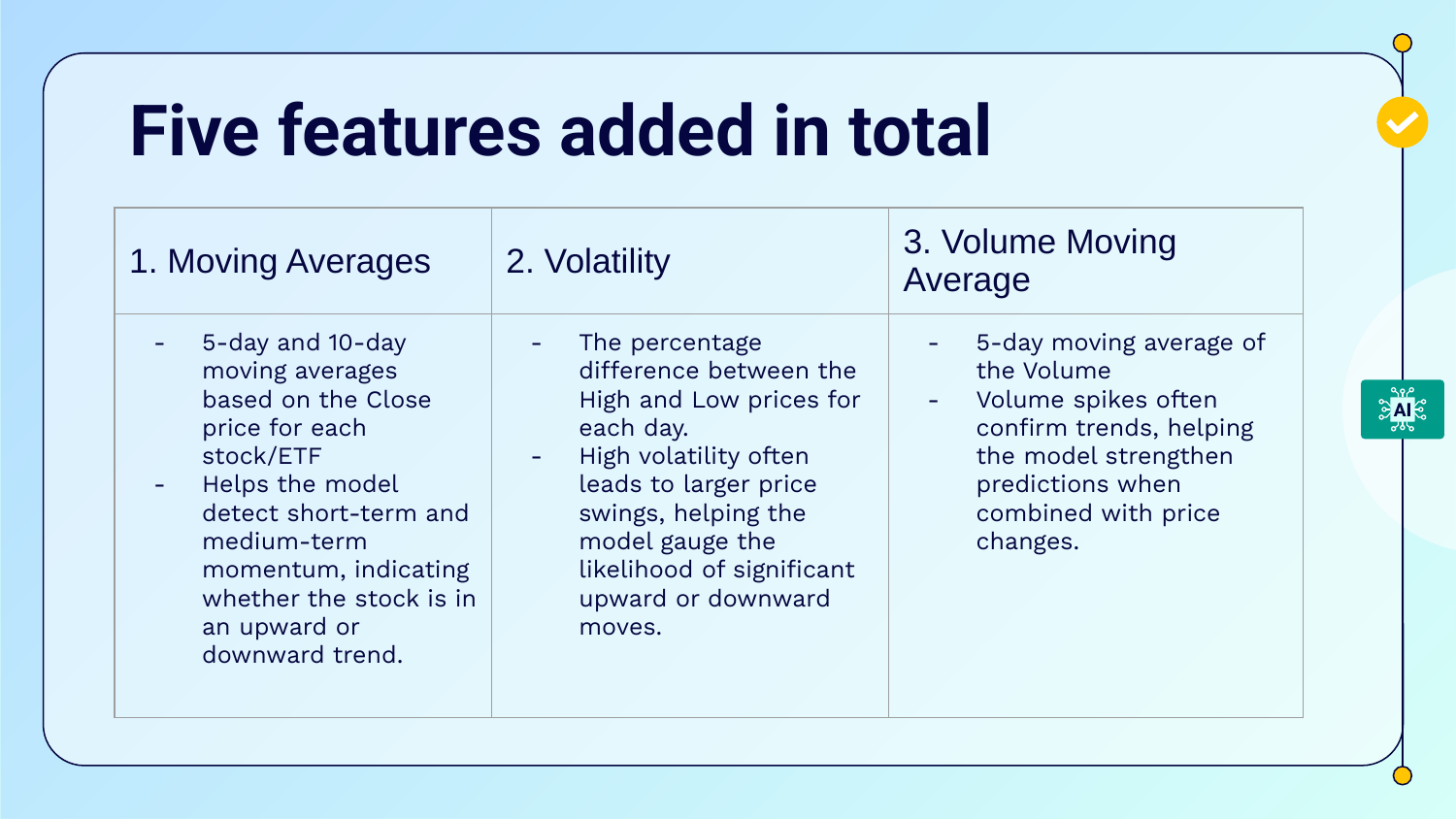

# Five features added in total
| 1. Moving Averages | 2. Volatility | 3. Volume Moving Average |
| --- | --- | --- |
| 5-day and 10-day moving averages based on the Close price for each stock/ETF Helps the model detect short-term and medium-term momentum, indicating whether the stock is in an upward or downward trend. | The percentage difference between the High and Low prices for each day. High volatility often leads to larger price swings, helping the model gauge the likelihood of significant upward or downward moves. | 5-day moving average of the Volume Volume spikes often confirm trends, helping the model strengthen predictions when combined with price changes. |